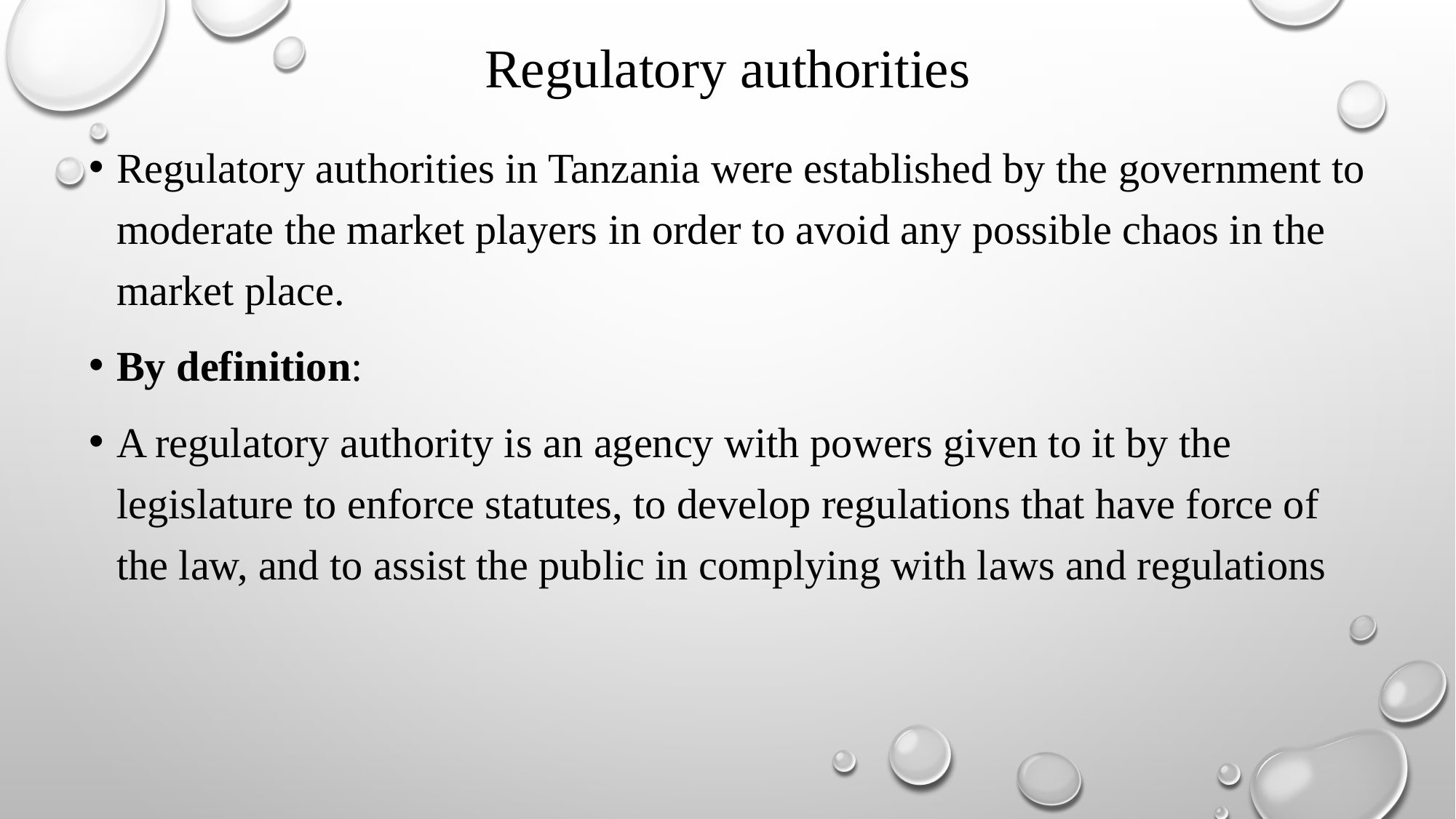

# Regulatory authorities
Regulatory authorities in Tanzania were established by the government to moderate the market players in order to avoid any possible chaos in the market place.
By definition:
A regulatory authority is an agency with powers given to it by the legislature to enforce statutes, to develop regulations that have force of the law, and to assist the public in complying with laws and regulations